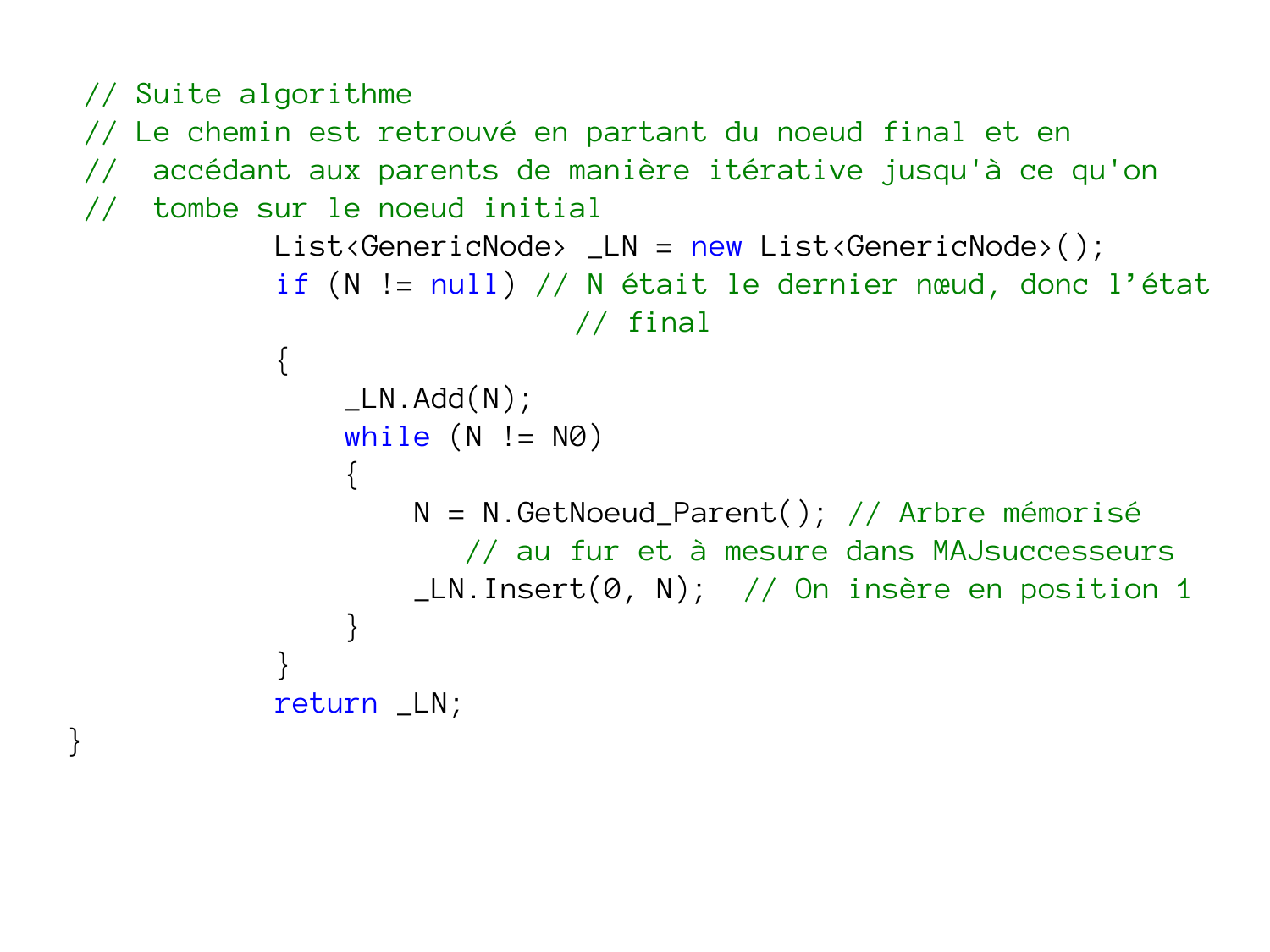

// Suite algorithme
 // Le chemin est retrouvé en partant du noeud final et en
 //  accédant aux parents de manière itérative jusqu'à ce qu'on
 //  tombe sur le noeud initial
            List<GenericNode> _LN = new List<GenericNode>();
            if (N != null) // N était le dernier nœud, donc l’état 				// final
            {
                _LN.Add(N);
                while (N != N0)
                {
                    N = N.GetNoeud_Parent(); // Arbre mémorisé
			 // au fur et à mesure dans MAJsuccesseurs
                    _LN.Insert(0, N);  // On insère en position 1
                }
            }
            return _LN;
}